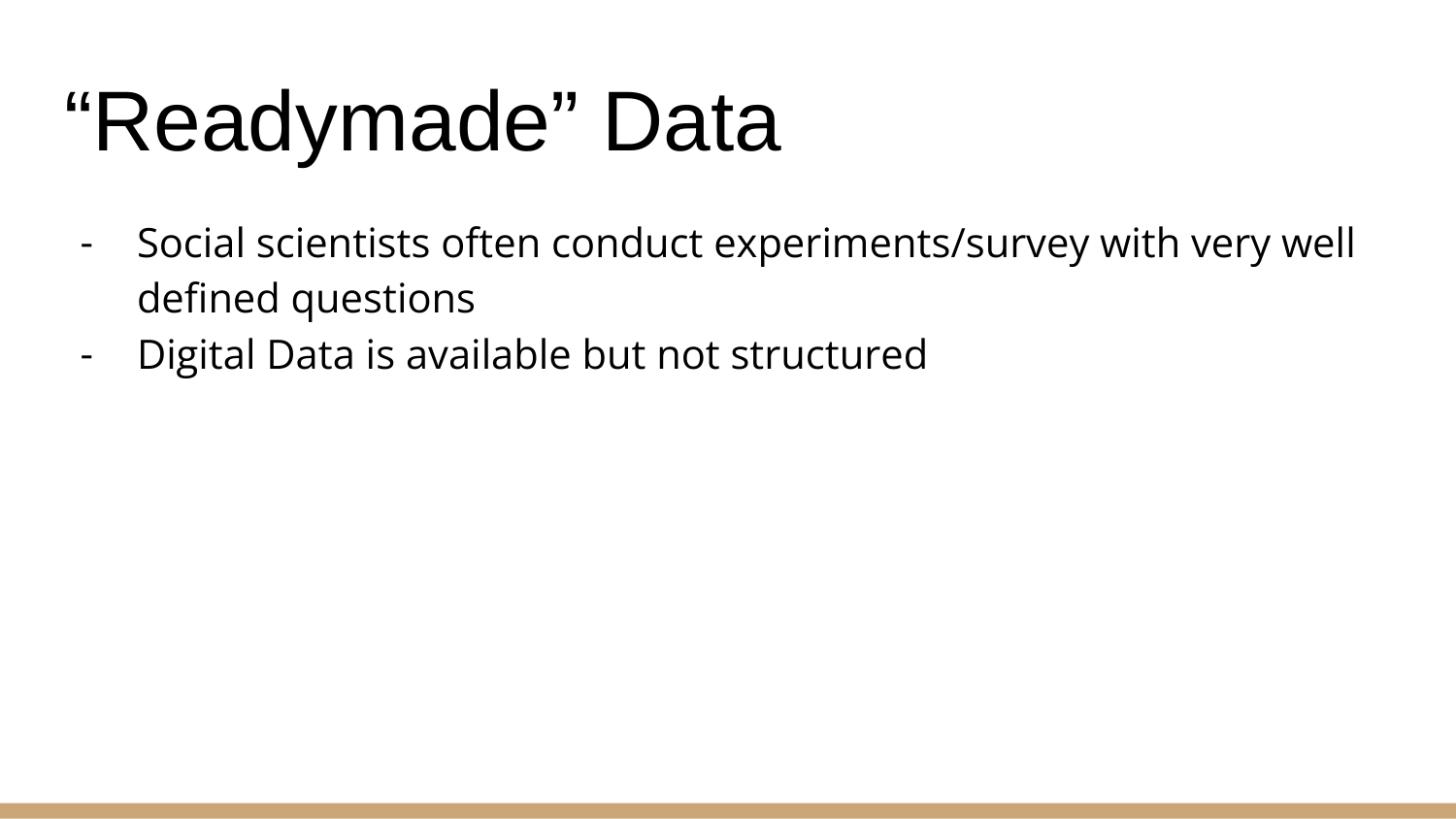

# “Readymade” Data
Social scientists often conduct experiments/survey with very well defined questions
Digital Data is available but not structured